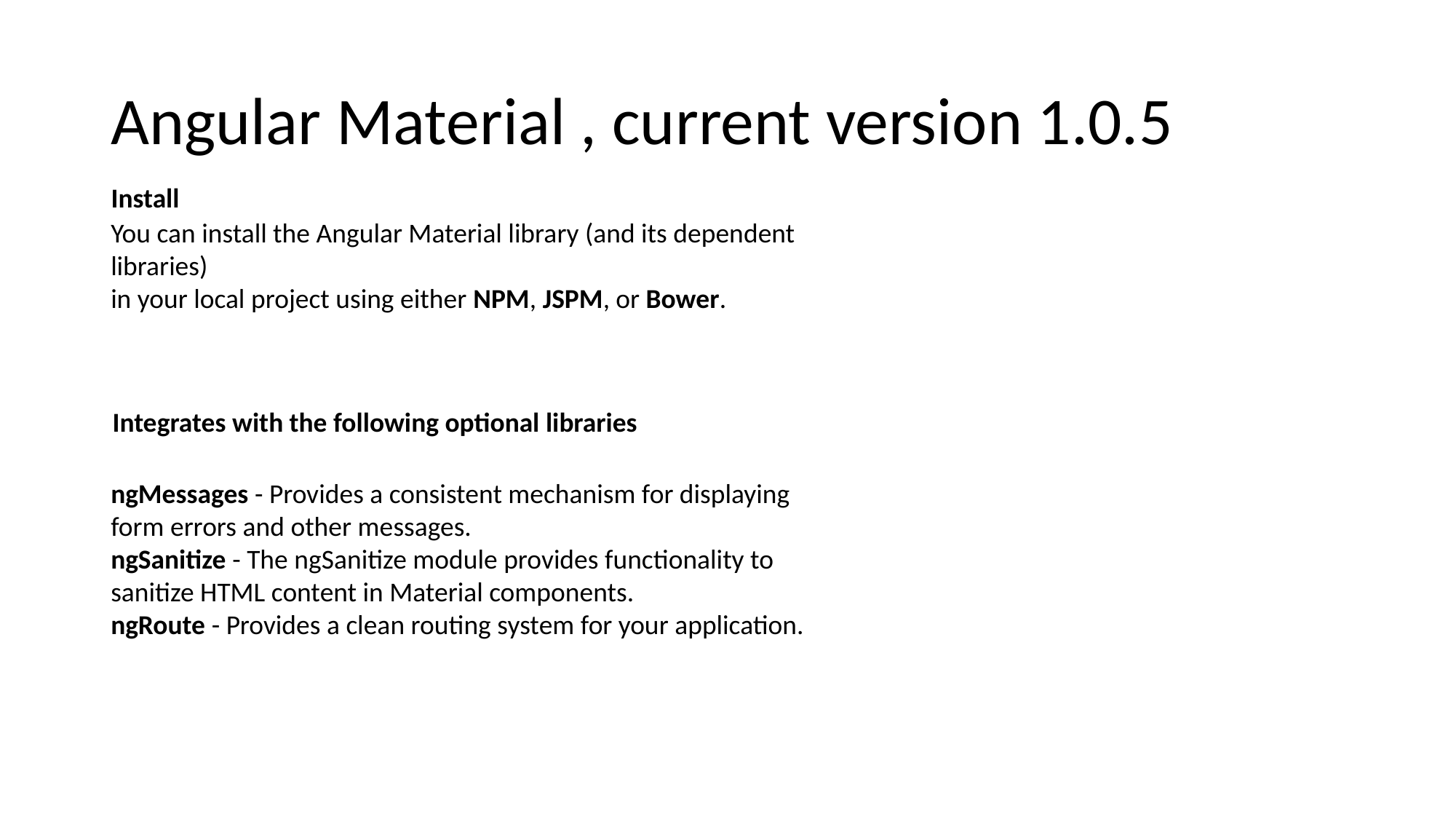

# Angular Material , current version 1.0.5
Install
You can install the Angular Material library (and its dependent libraries)
in your local project using either NPM, JSPM, or Bower.
Integrates with the following optional libraries
ngMessages - Provides a consistent mechanism for displaying form errors and other messages.
ngSanitize - The ngSanitize module provides functionality to sanitize HTML content in Material components.
ngRoute - Provides a clean routing system for your application.